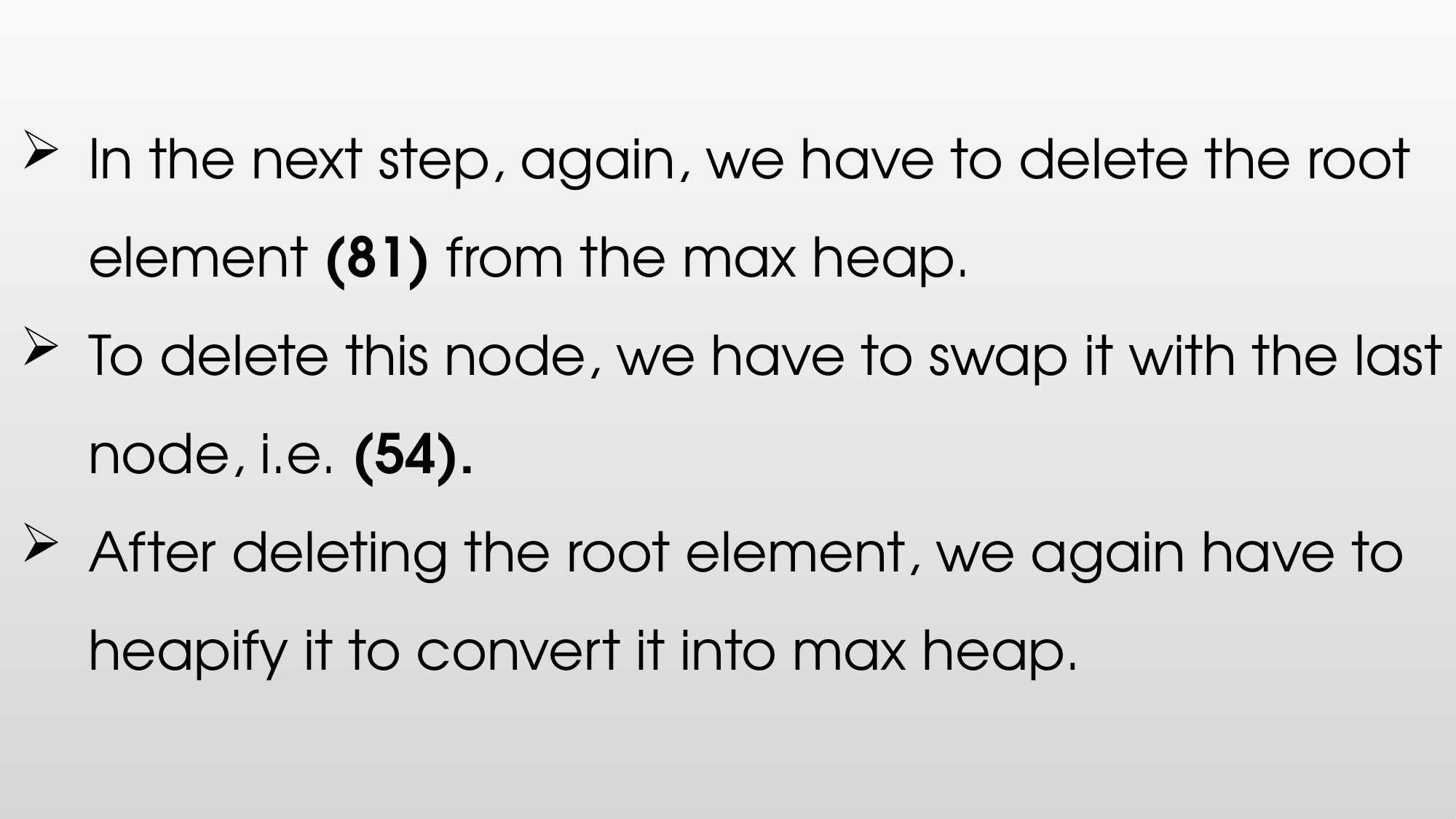

#
In the next step, again, we have to delete the root element (81) from the max heap.
To delete this node, we have to swap it with the last node, i.e. (54).
After deleting the root element, we again have to heapify it to convert it into max heap.